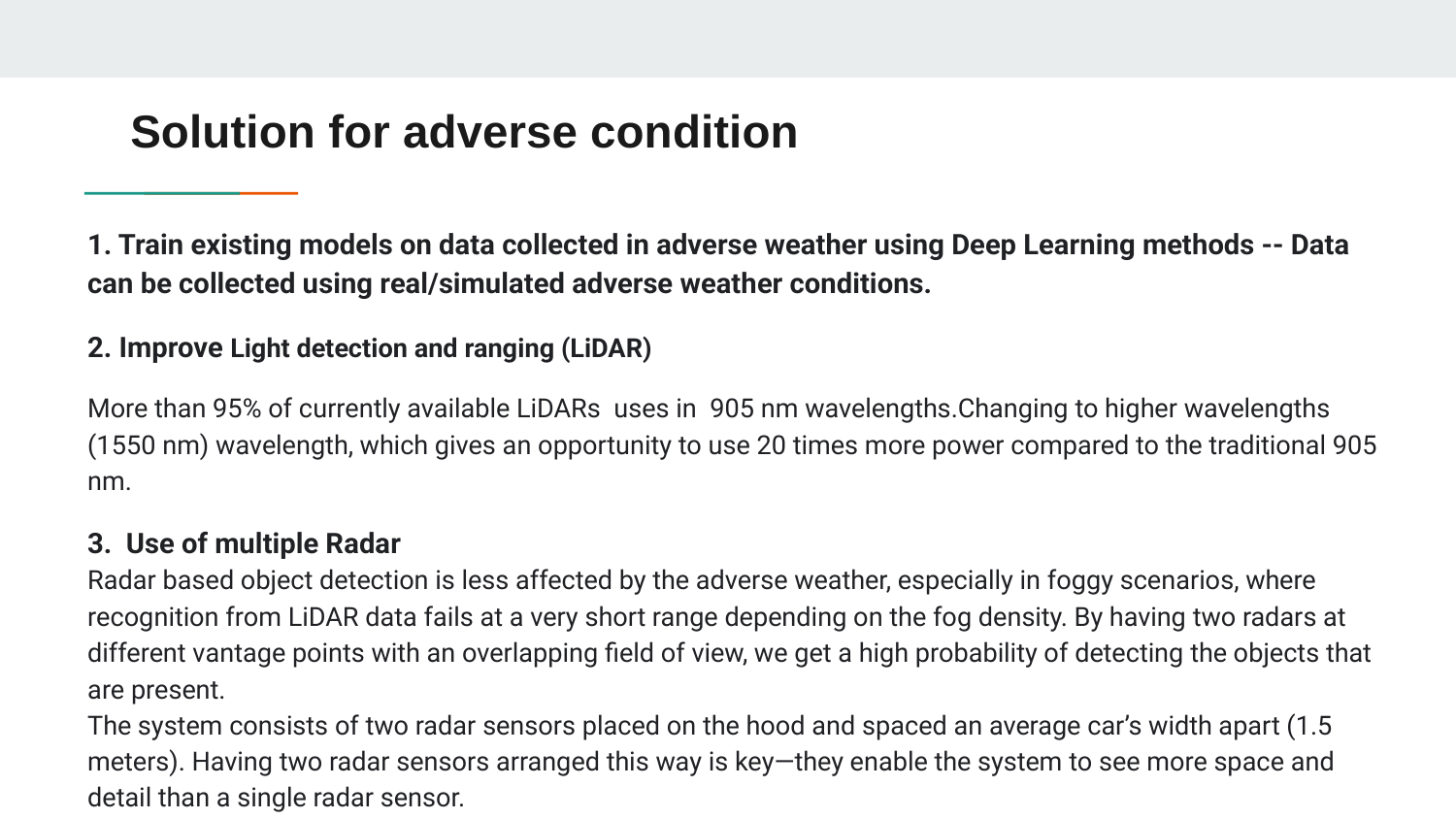

# Solution for adverse condition
1. Train existing models on data collected in adverse weather using Deep Learning methods -- Data can be collected using real/simulated adverse weather conditions.
2. Improve Light detection and ranging (LiDAR)
More than 95% of currently available LiDARs  uses in  905 nm wavelengths.Changing to higher wavelengths (1550 nm) wavelength, which gives an opportunity to use 20 times more power compared to the traditional 905 nm.
3.  Use of multiple Radar
Radar based object detection is less affected by the adverse weather, especially in foggy scenarios, where recognition from LiDAR data fails at a very short range depending on the fog density. By having two radars at different vantage points with an overlapping field of view, we get a high probability of detecting the objects that are present.
The system consists of two radar sensors placed on the hood and spaced an average car’s width apart (1.5 meters). Having two radar sensors arranged this way is key—they enable the system to see more space and detail than a single radar sensor.